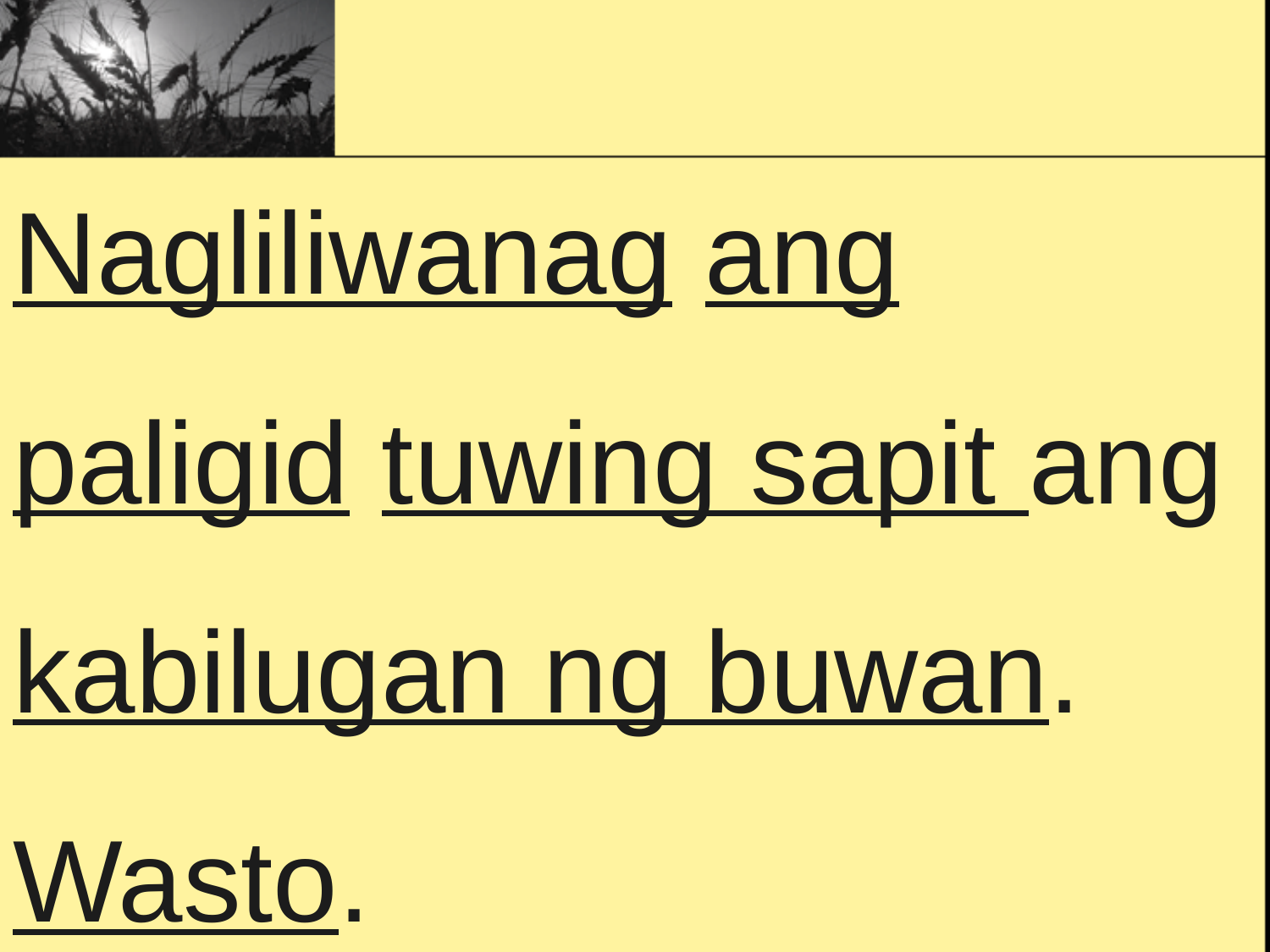

Nagliliwanag ang paligid tuwing sapit ang kabilugan ng buwan. Wasto.